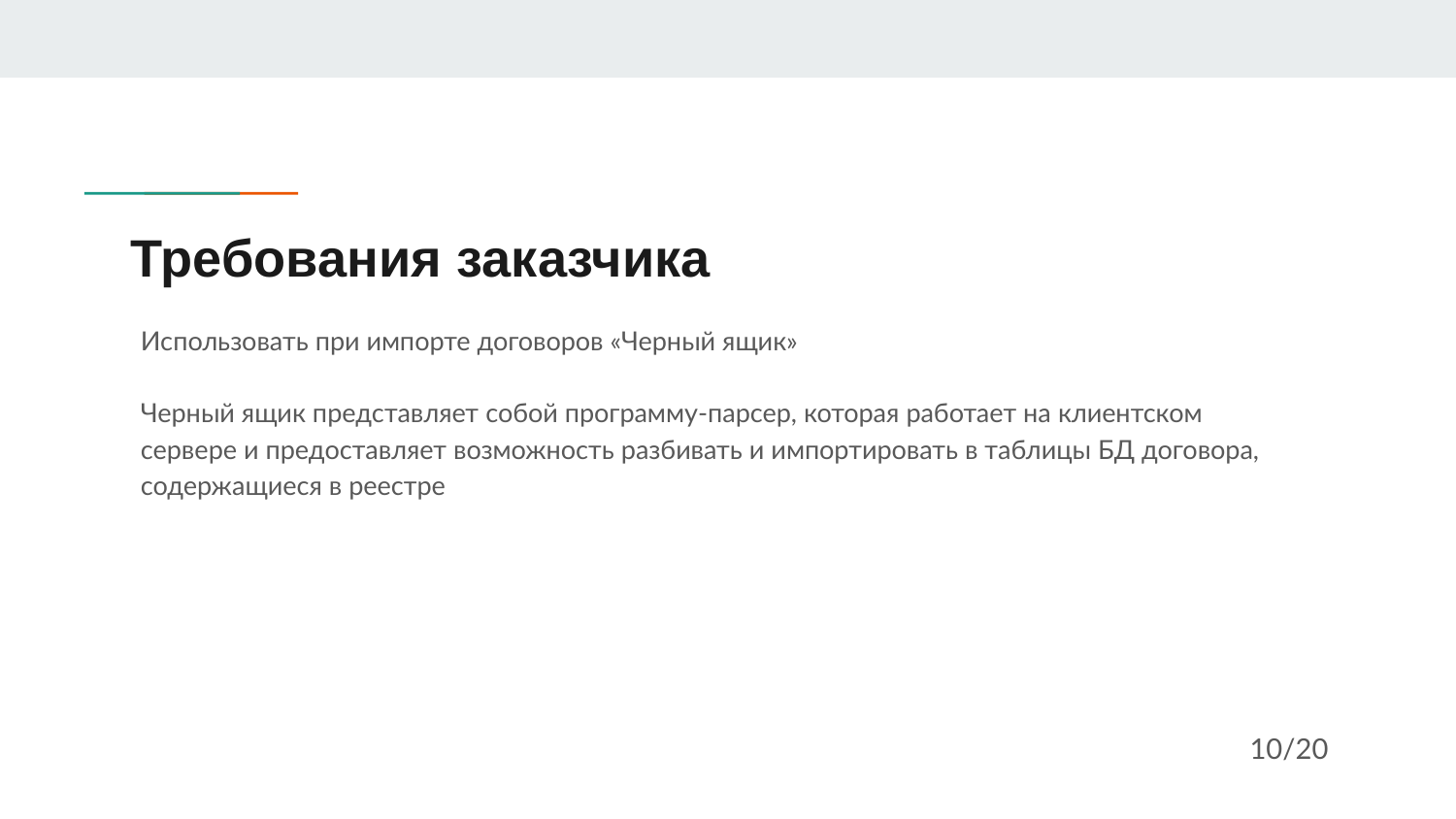

# Требования заказчика
	Использовать при импорте договоров «Черный ящик»

	Черный ящик представляет собой программу-парсер, которая работает на клиентском сервере и предоставляет возможность разбивать и импортировать в таблицы БД договора, содержащиеся в реестре

10/20